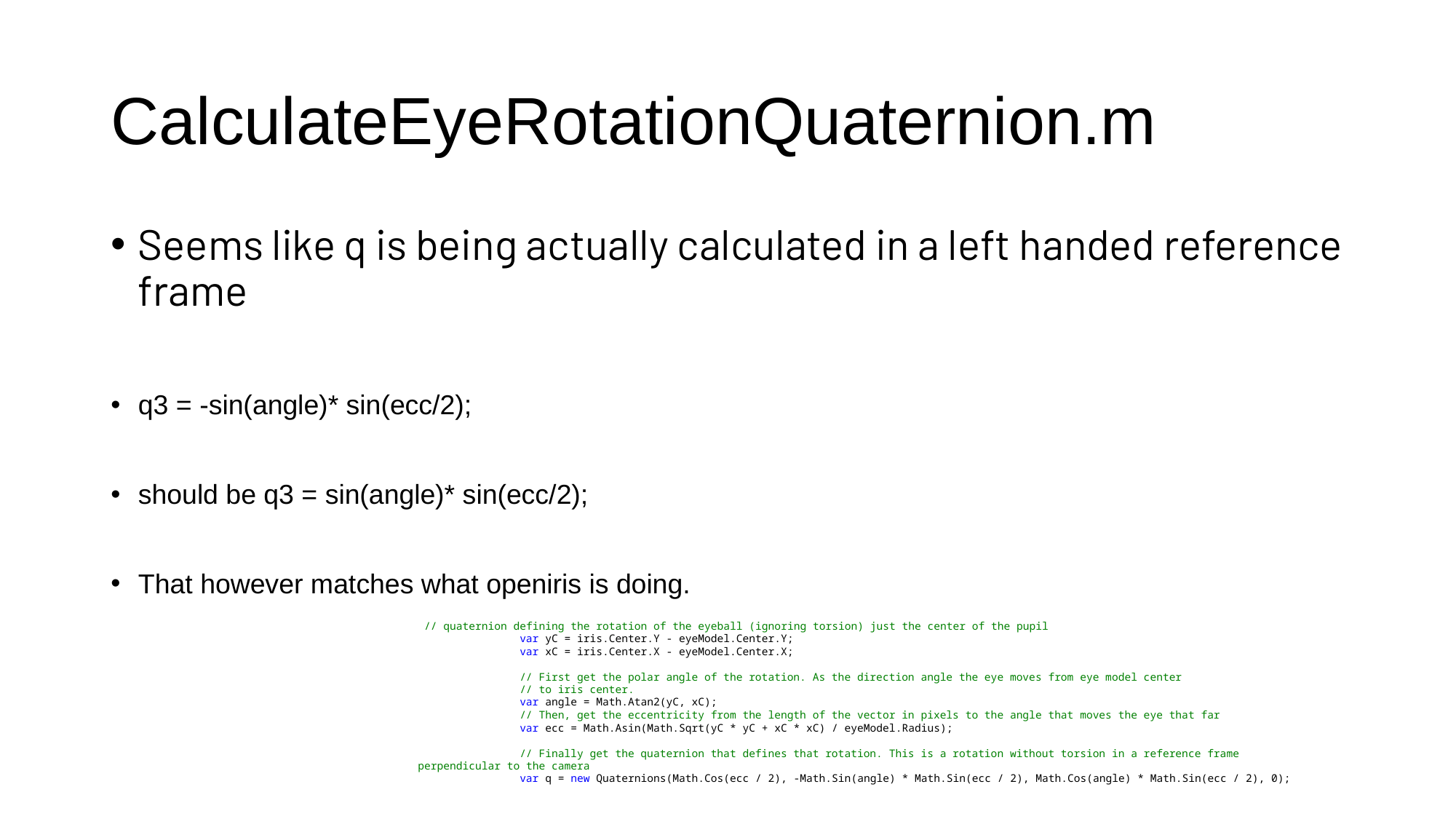

# CalculateEyeRotationQuaternion.m
Seems like q is being actually calculated in a left handed reference frame

q3 = -sin(angle)* sin(ecc/2);

should be q3 = sin(angle)* sin(ecc/2);

That however matches what openiris is doing.
 // quaternion defining the rotation of the eyeball (ignoring torsion) just the center of the pupil
                var yC = iris.Center.Y - eyeModel.Center.Y;
                var xC = iris.Center.X - eyeModel.Center.X;

                // First get the polar angle of the rotation. As the direction angle the eye moves from eye model center
                // to iris center.
                var angle = Math.Atan2(yC, xC);
                // Then, get the eccentricity from the length of the vector in pixels to the angle that moves the eye that far
                var ecc = Math.Asin(Math.Sqrt(yC * yC + xC * xC) / eyeModel.Radius);

                // Finally get the quaternion that defines that rotation. This is a rotation without torsion in a reference frame perpendicular to the camera
                var q = new Quaternions(Math.Cos(ecc / 2), -Math.Sin(angle) * Math.Sin(ecc / 2), Math.Cos(angle) * Math.Sin(ecc / 2), 0);